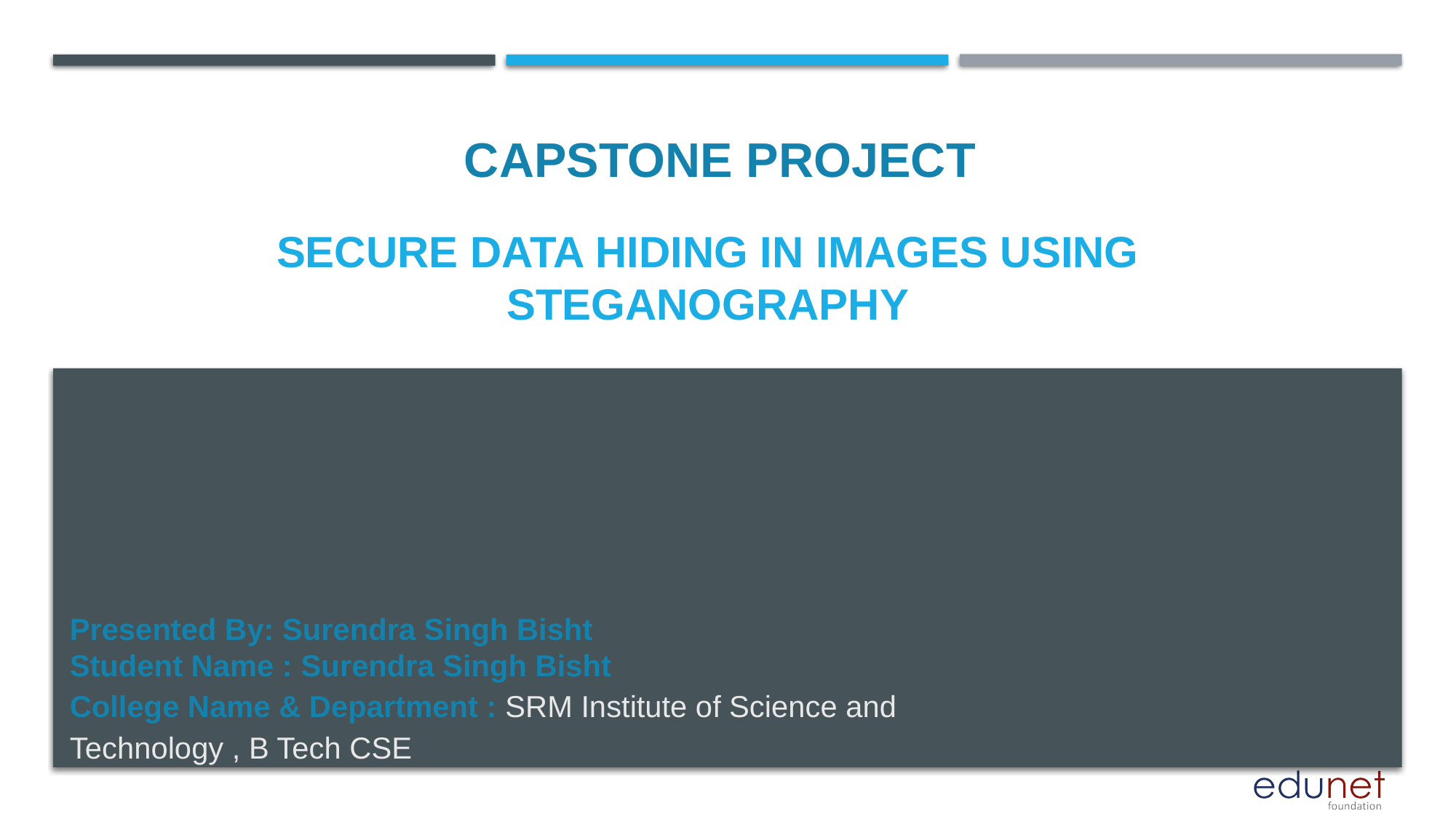

CAPSTONE PROJECT
# Secure data hiding in images using steganography
Presented By: Surendra Singh Bisht
Student Name : Surendra Singh Bisht
College Name & Department : SRM Institute of Science and Technology , B Tech CSE